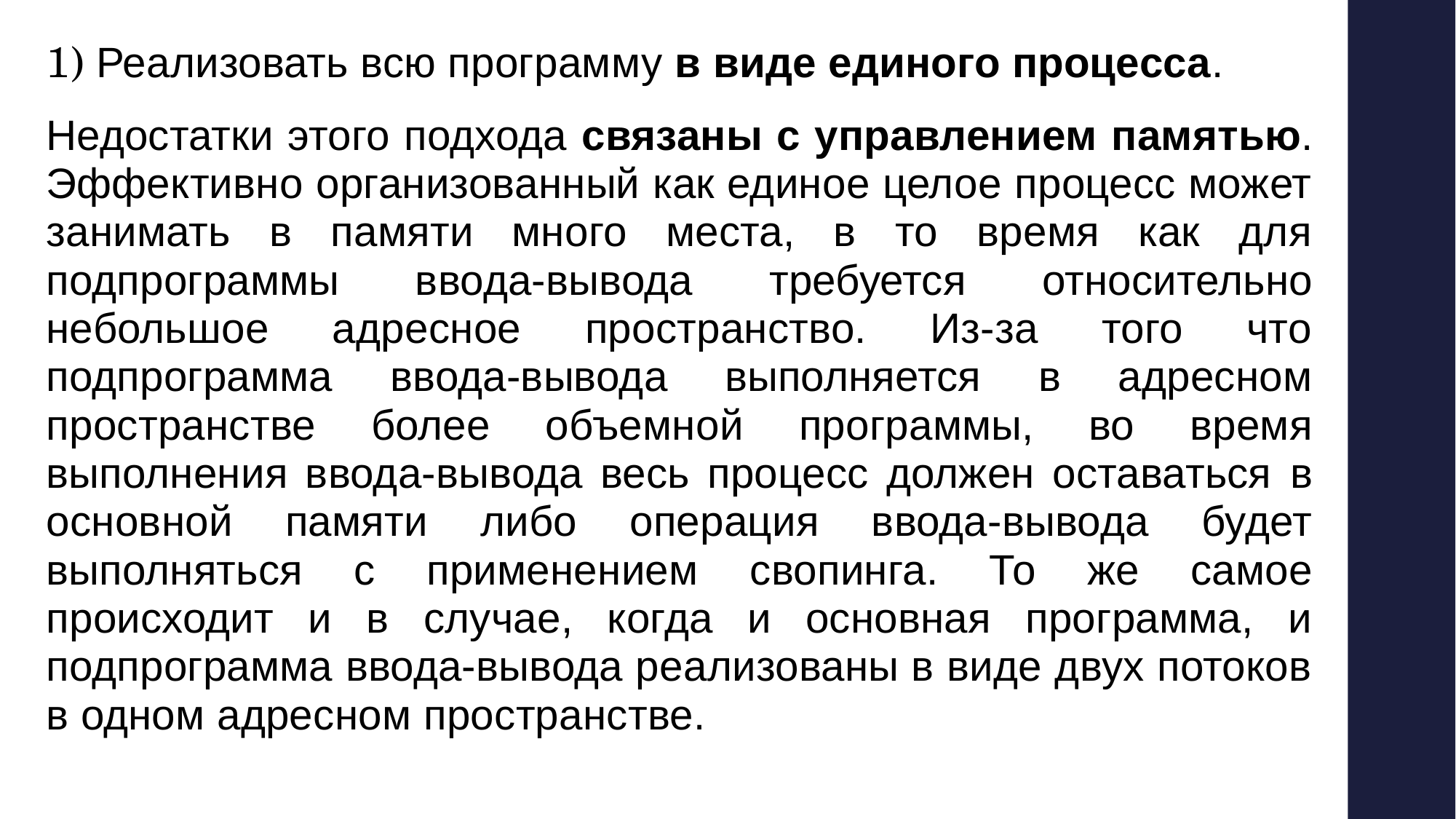

1) Реализовать всю программу в виде единого процесса.
Недостатки этого подхода связаны с управлением памятью. Эффективно организованный как единое целое процесс может занимать в памяти много места, в то время как для подпрограммы ввода-вывода требуется относительно небольшое адресное пространство. Из-за того что подпрограмма ввода-вывода выполняется в адресном пространстве более объемной программы, во время выполнения ввода-вывода весь процесс должен оставаться в основной памяти либо операция ввода-вывода будет выполняться с применением свопинга. То же самое происходит и в случае, когда и основная программа, и подпрограмма ввода-вывода реализованы в виде двух потоков в одном адресном пространстве.